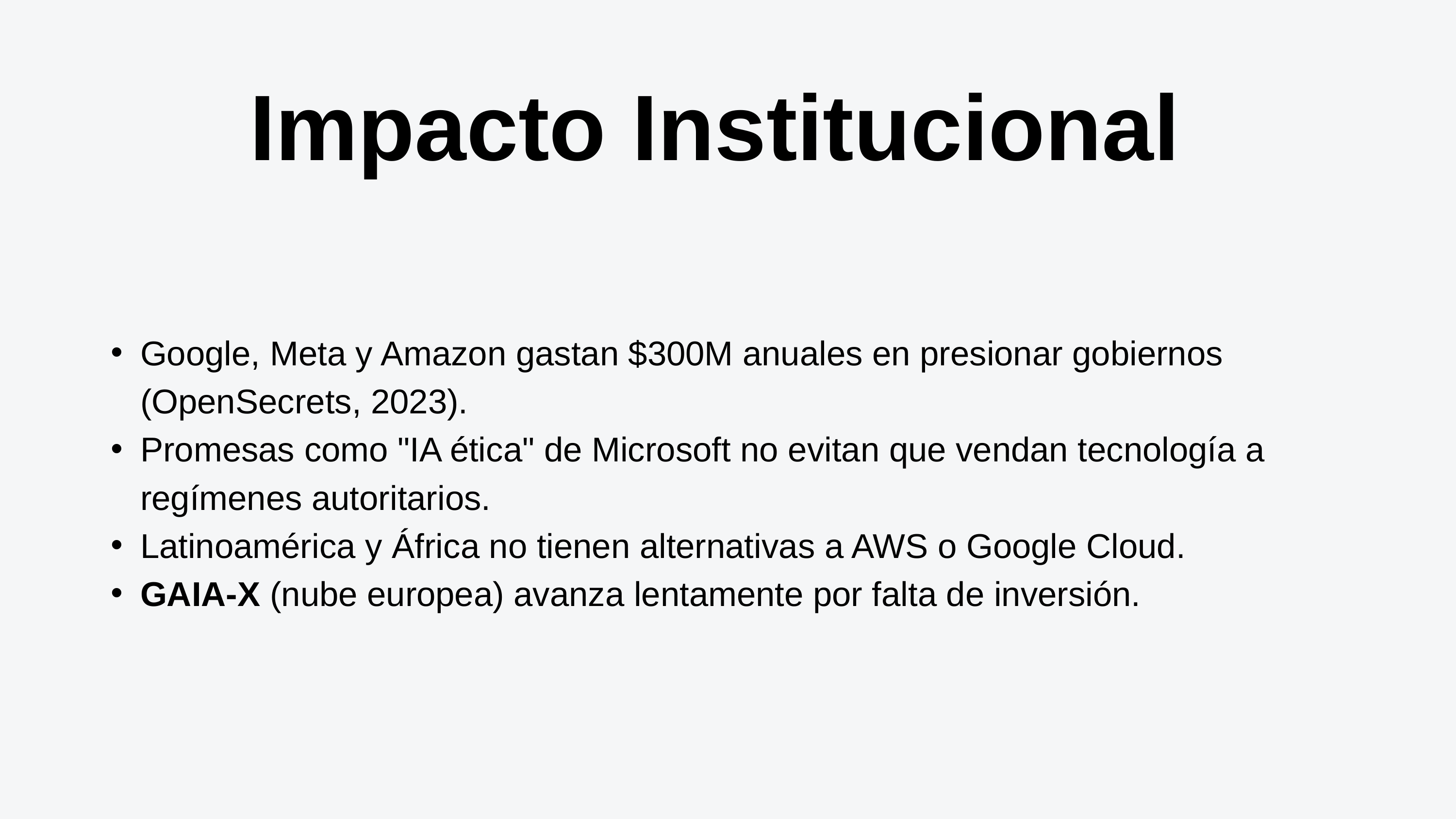

Impacto Institucional
Google, Meta y Amazon gastan $300M anuales en presionar gobiernos (OpenSecrets, 2023).
Promesas como "IA ética" de Microsoft no evitan que vendan tecnología a regímenes autoritarios.
Latinoamérica y África no tienen alternativas a AWS o Google Cloud.
GAIA-X (nube europea) avanza lentamente por falta de inversión.